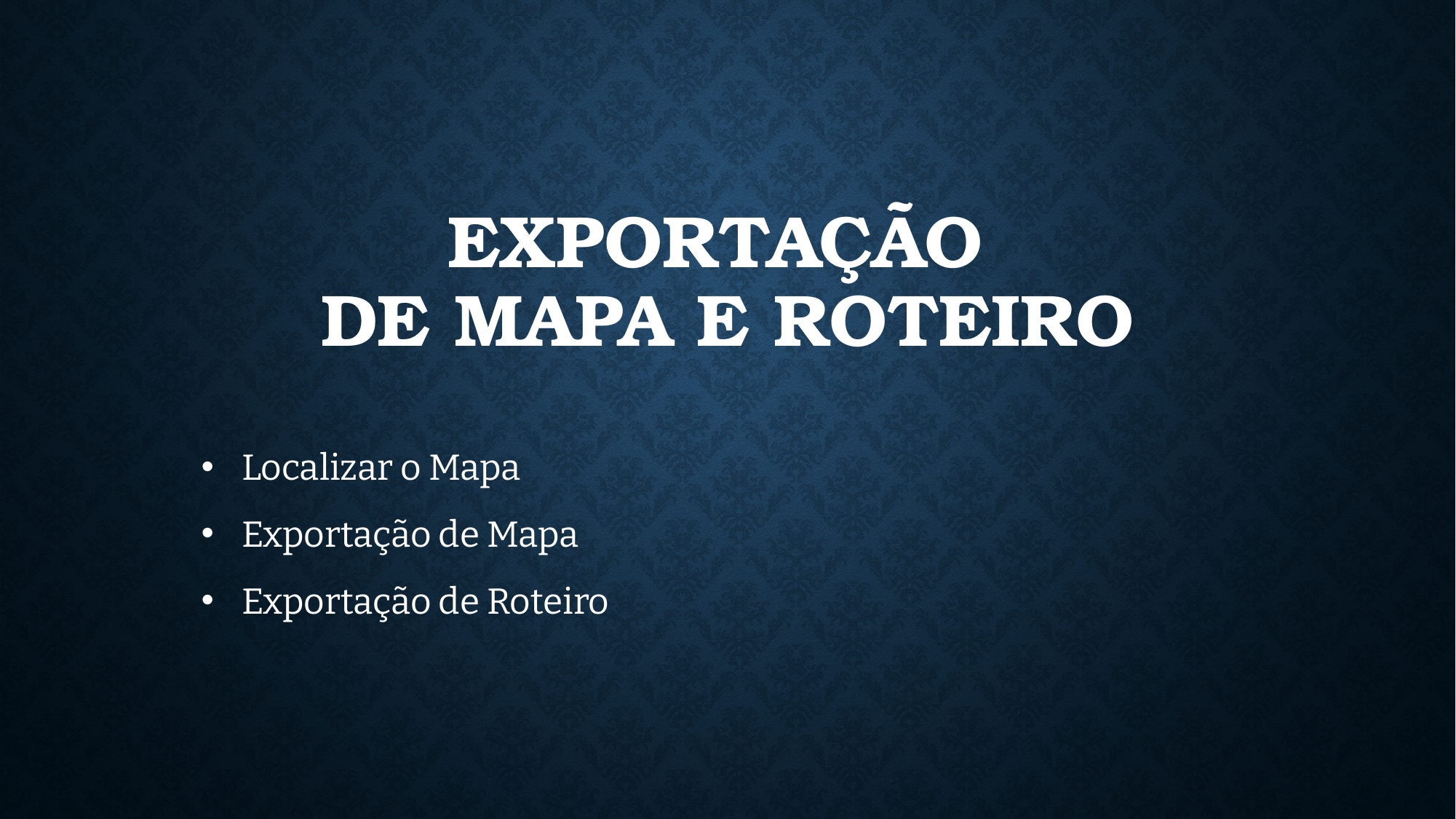

# Exportação de Mapa e Roteiro
Localizar o Mapa
Exportação de Mapa
Exportação de Roteiro